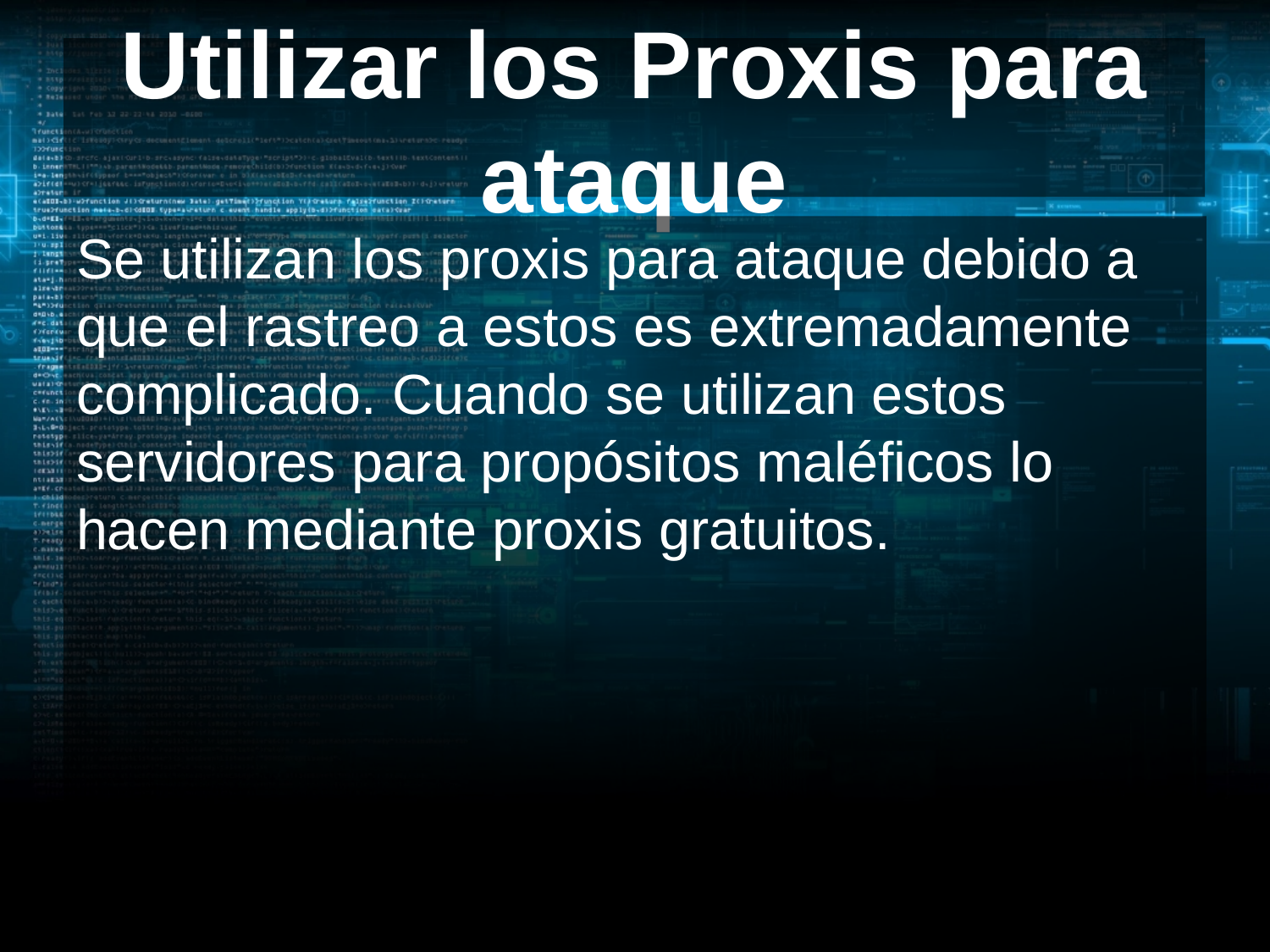

# Utilizar los Proxis para ataque
Se utilizan los proxis para ataque debido a que el rastreo a estos es extremadamente complicado. Cuando se utilizan estos servidores para propósitos maléficos lo hacen mediante proxis gratuitos.